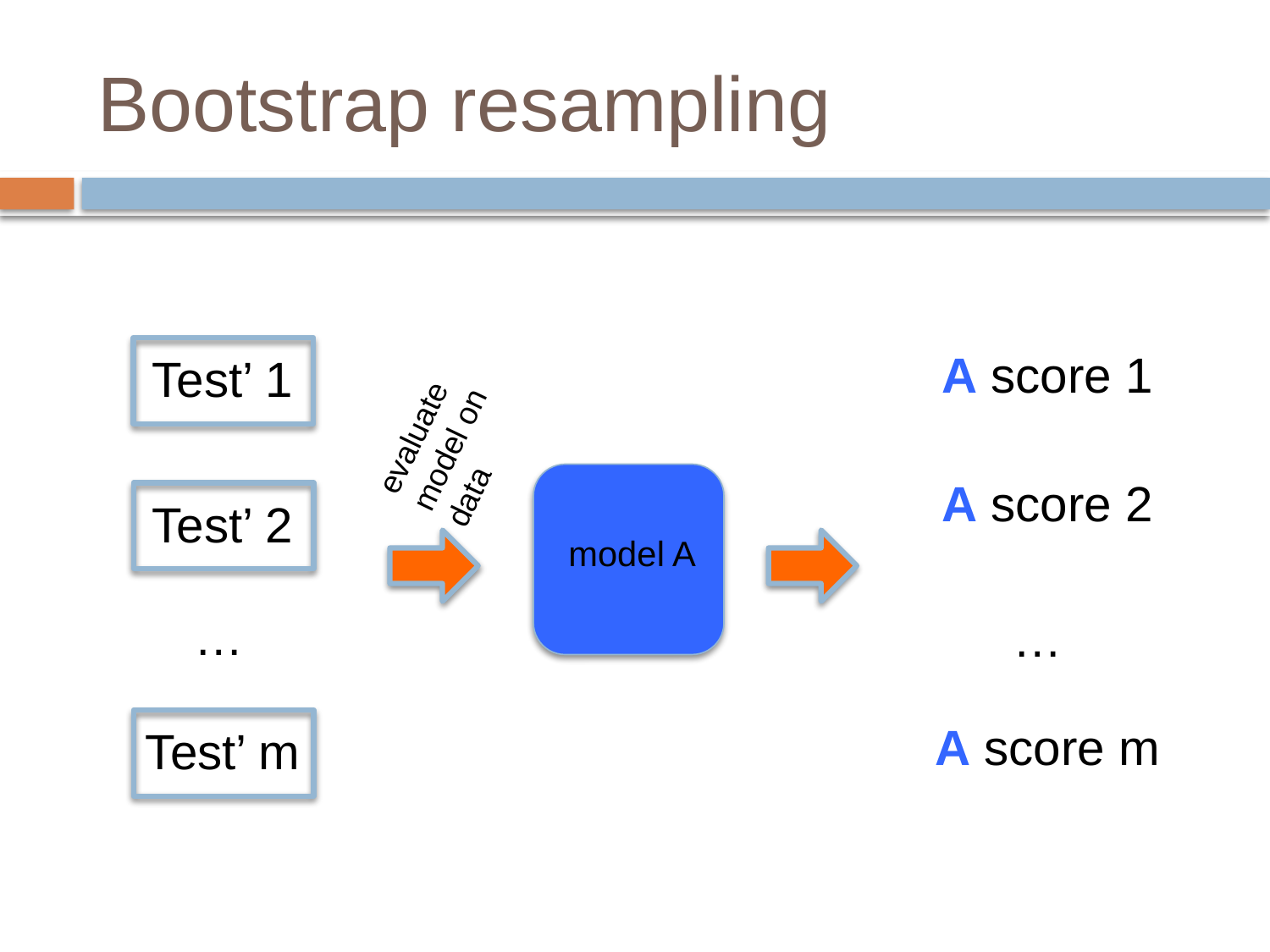

# Bootstrap resampling

Test’ 1
A score 1
evaluate model on data

model A
A score 2

Test’ 2

…
…

Test’ m
A score m